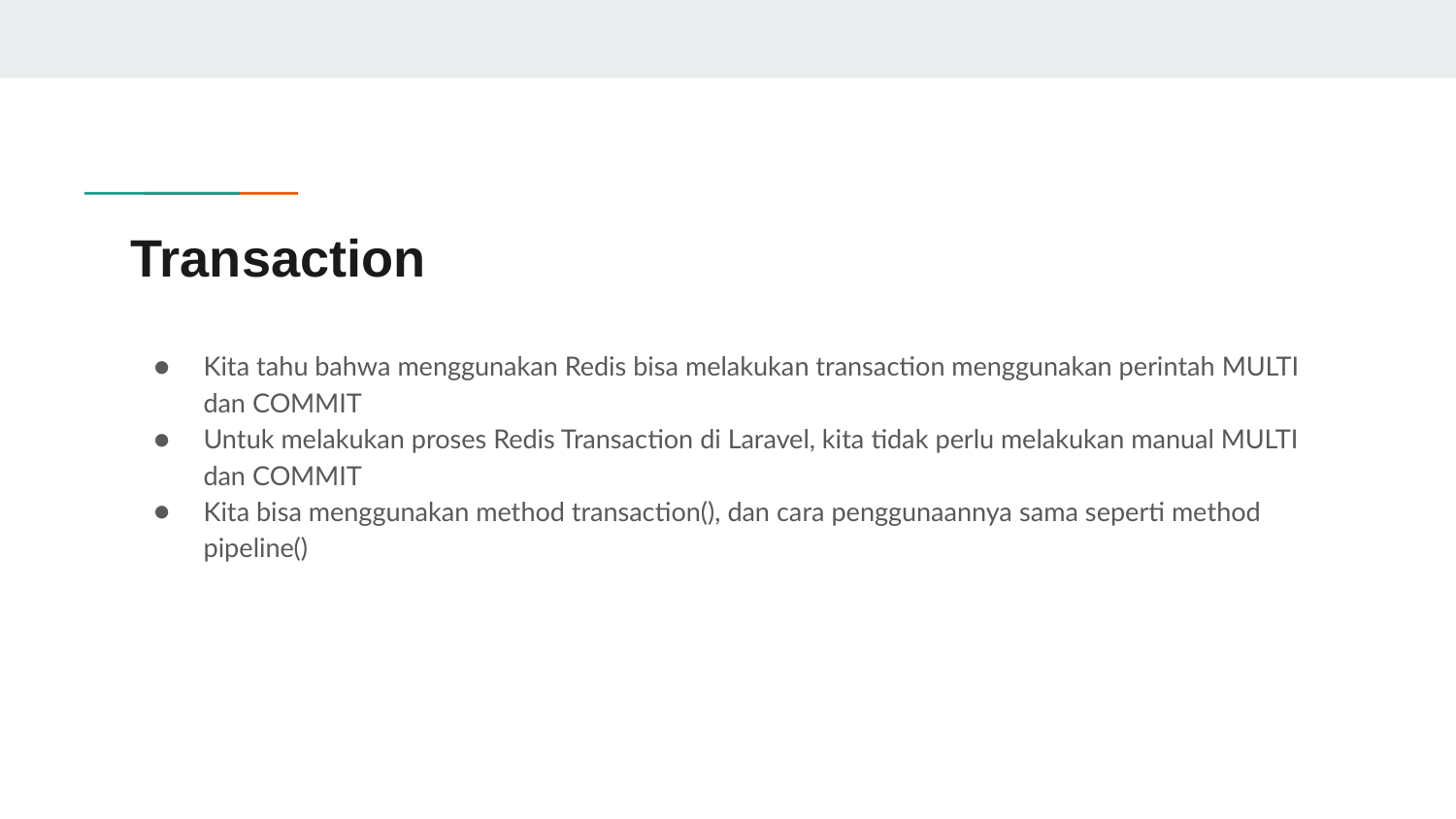

# Transaction
Kita tahu bahwa menggunakan Redis bisa melakukan transaction menggunakan perintah MULTI dan COMMIT
Untuk melakukan proses Redis Transaction di Laravel, kita tidak perlu melakukan manual MULTI dan COMMIT
Kita bisa menggunakan method transaction(), dan cara penggunaannya sama seperti method pipeline()